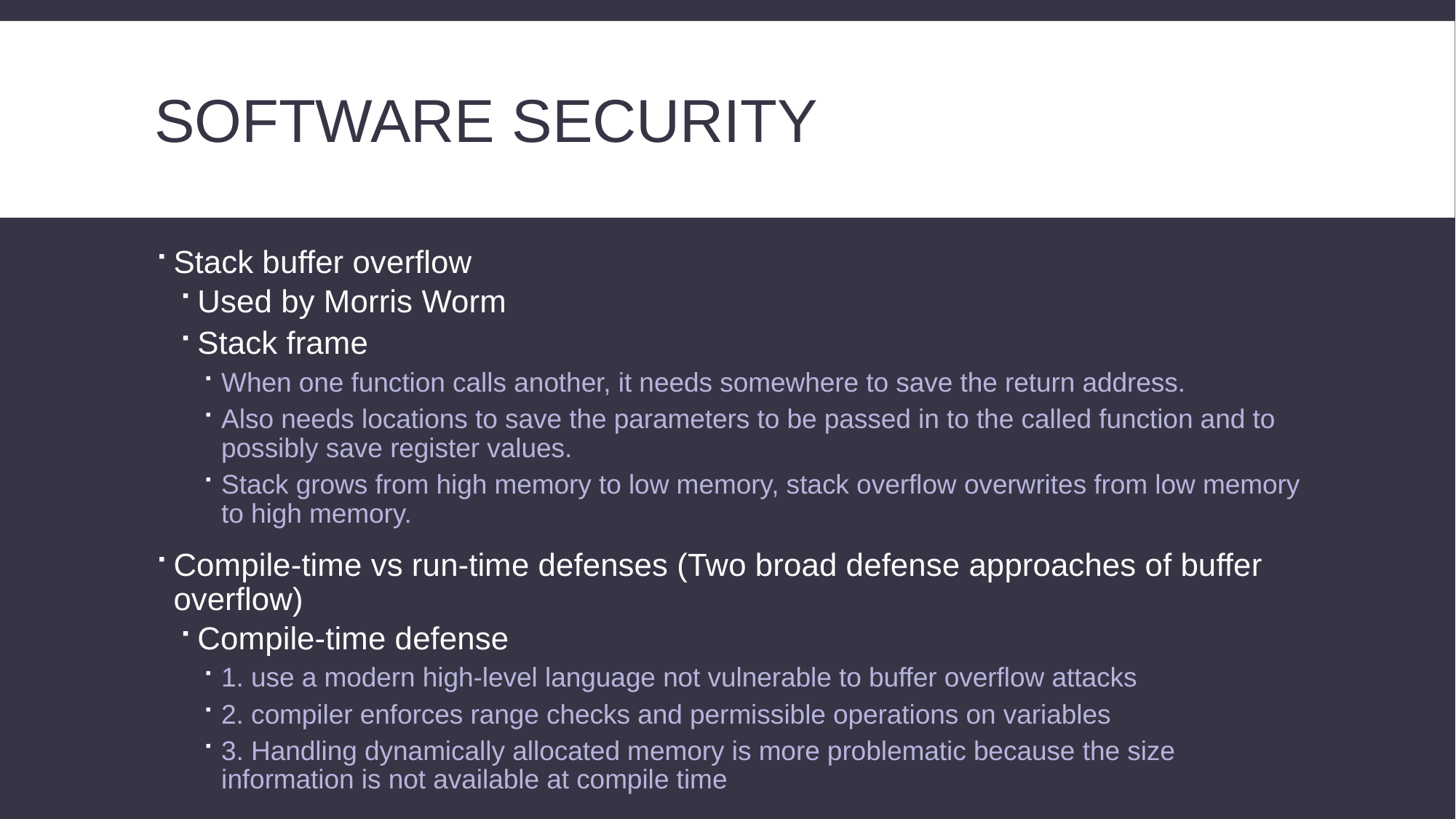

# Software security
Stack buffer overflow
Used by Morris Worm
Stack frame
When one function calls another, it needs somewhere to save the return address.
Also needs locations to save the parameters to be passed in to the called function and to possibly save register values.
Stack grows from high memory to low memory, stack overflow overwrites from low memory to high memory.
Compile-time vs run-time defenses (Two broad defense approaches of buffer overflow)
Compile-time defense
1. use a modern high-level language not vulnerable to buffer overflow attacks
2. compiler enforces range checks and permissible operations on variables
3. Handling dynamically allocated memory is more problematic because the size information is not available at compile time